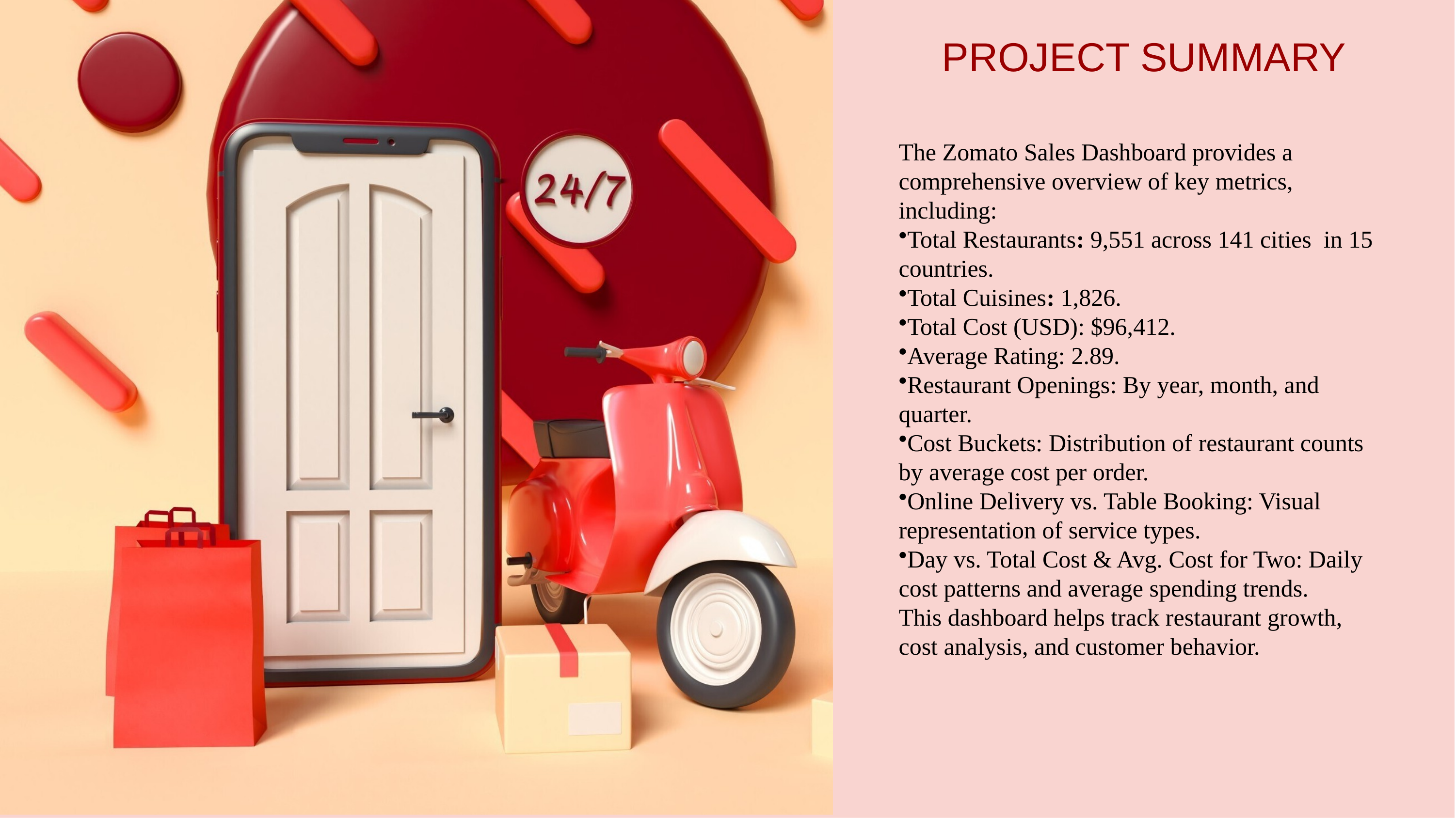

PROJECT SUMMARY
The Zomato Sales Dashboard provides a comprehensive overview of key metrics, including:
Total Restaurants: 9,551 across 141 cities  in 15 countries.
Total Cuisines: 1,826.
Total Cost (USD): $96,412.
Average Rating: 2.89.
Restaurant Openings: By year, month, and quarter.
Cost Buckets: Distribution of restaurant counts by average cost per order.
Online Delivery vs. Table Booking: Visual representation of service types.
Day vs. Total Cost & Avg. Cost for Two: Daily cost patterns and average spending trends.
This dashboard helps track restaurant growth, cost analysis, and customer behavior.